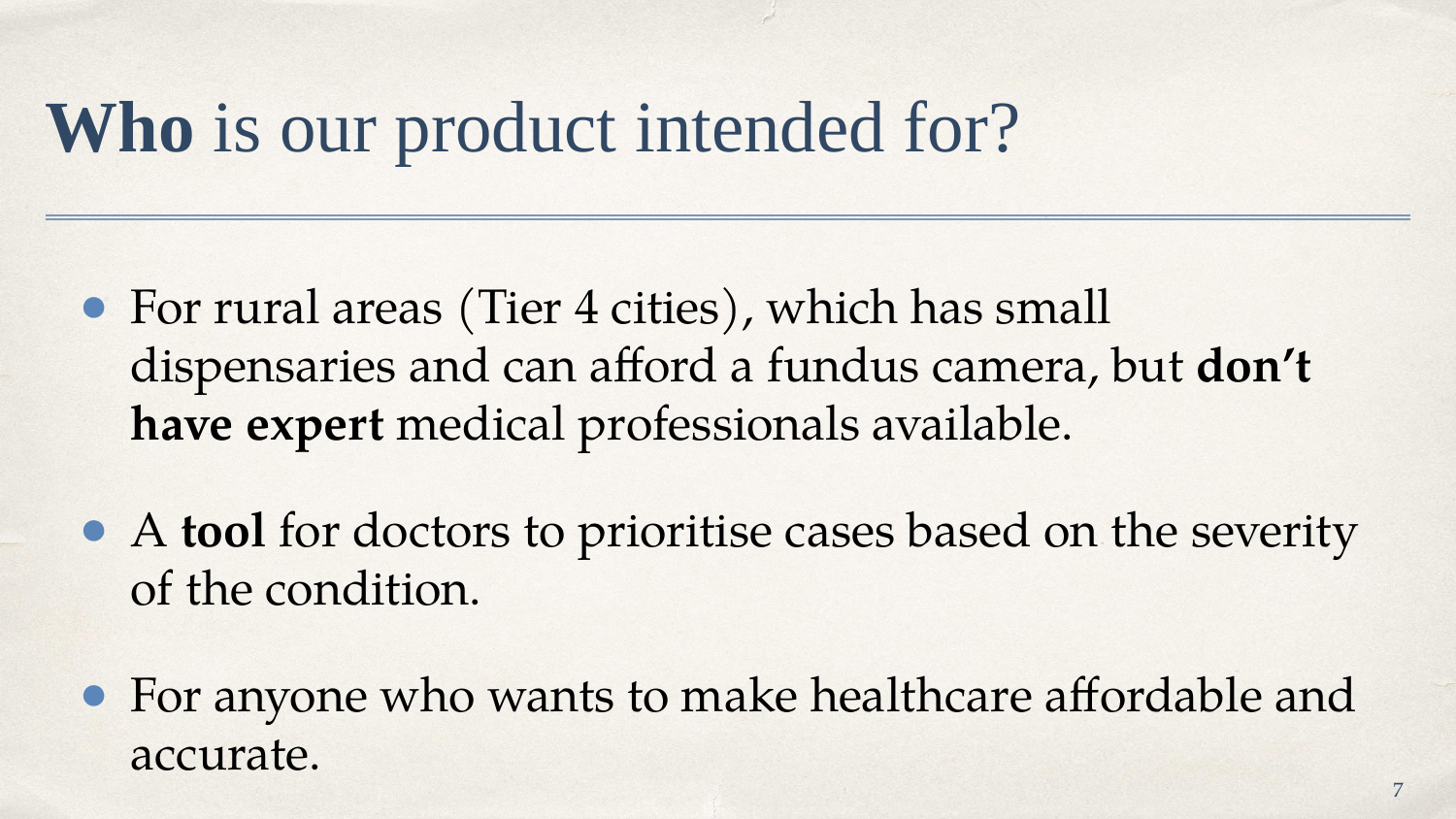

# Who is our product intended for?
For rural areas (Tier 4 cities), which has small dispensaries and can afford a fundus camera, but don’t have expert medical professionals available.
A tool for doctors to prioritise cases based on the severity of the condition.
For anyone who wants to make healthcare affordable and accurate.
7